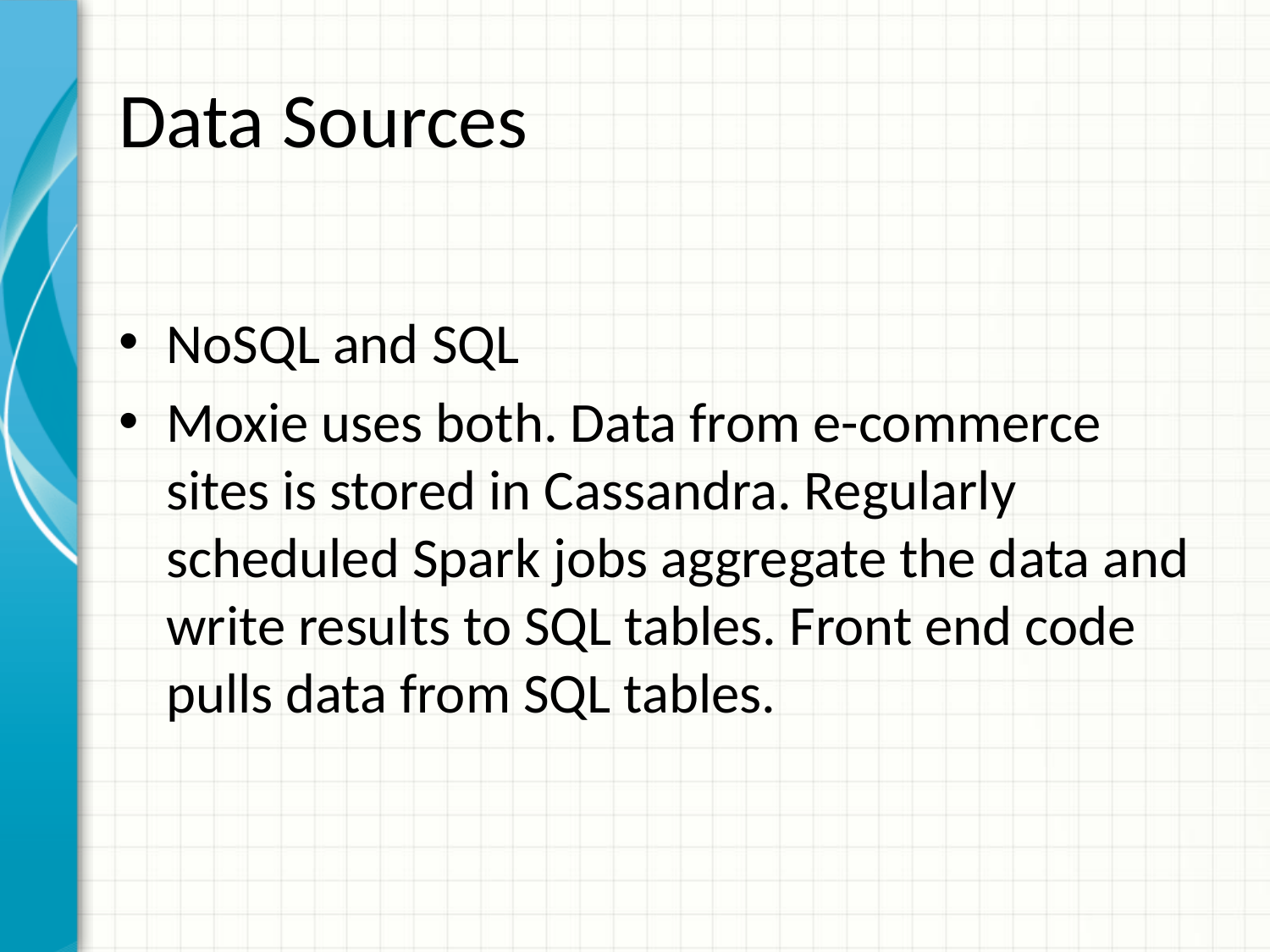

# Data Sources

NoSQL and SQL
Moxie uses both. Data from e-commerce sites is stored in Cassandra. Regularly scheduled Spark jobs aggregate the data and write results to SQL tables. Front end code pulls data from SQL tables.